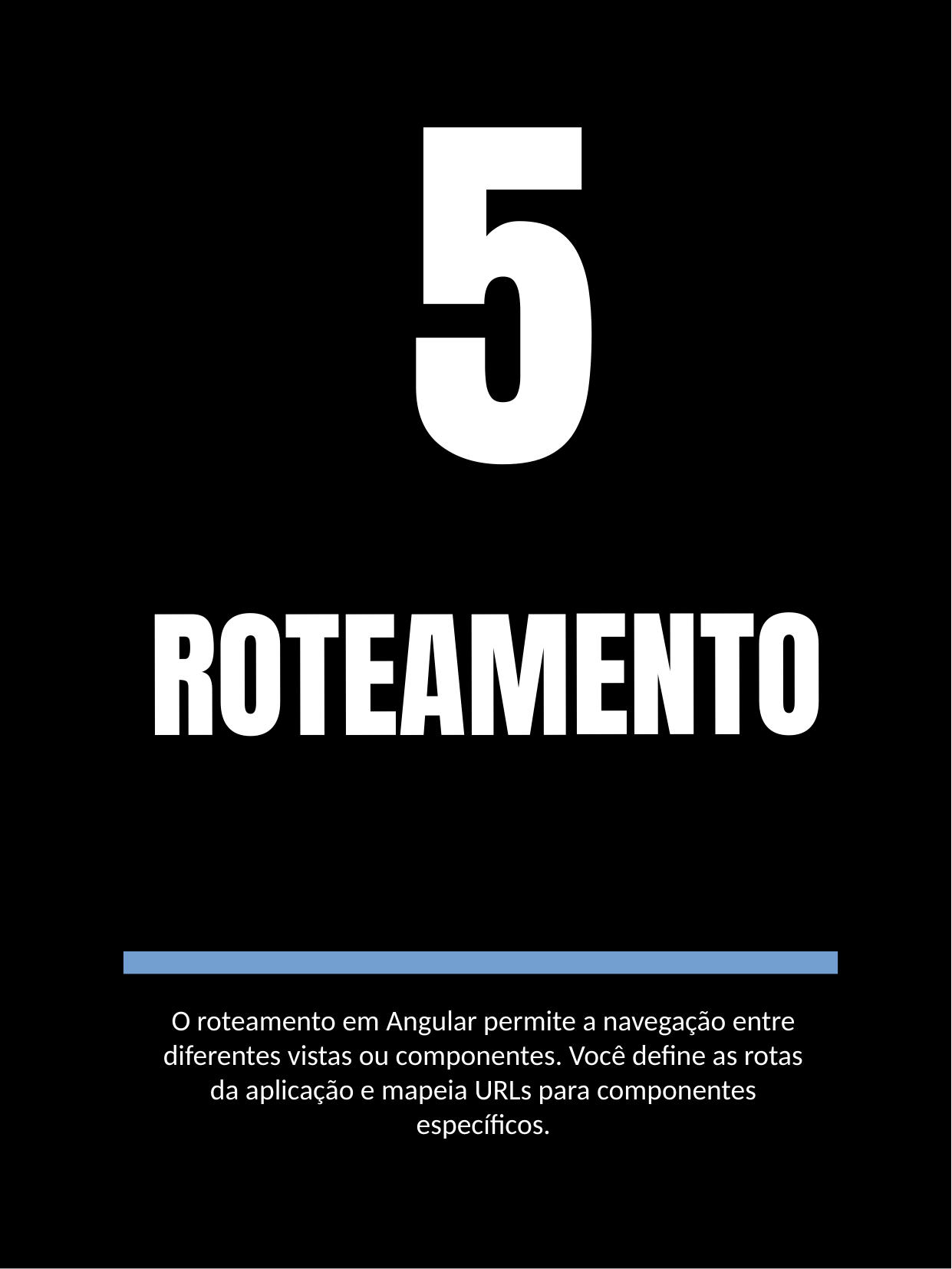

5
ROTEAMENTO

O roteamento em Angular permite a navegação entre diferentes vistas ou componentes. Você define as rotas da aplicação e mapeia URLs para componentes específicos.

13